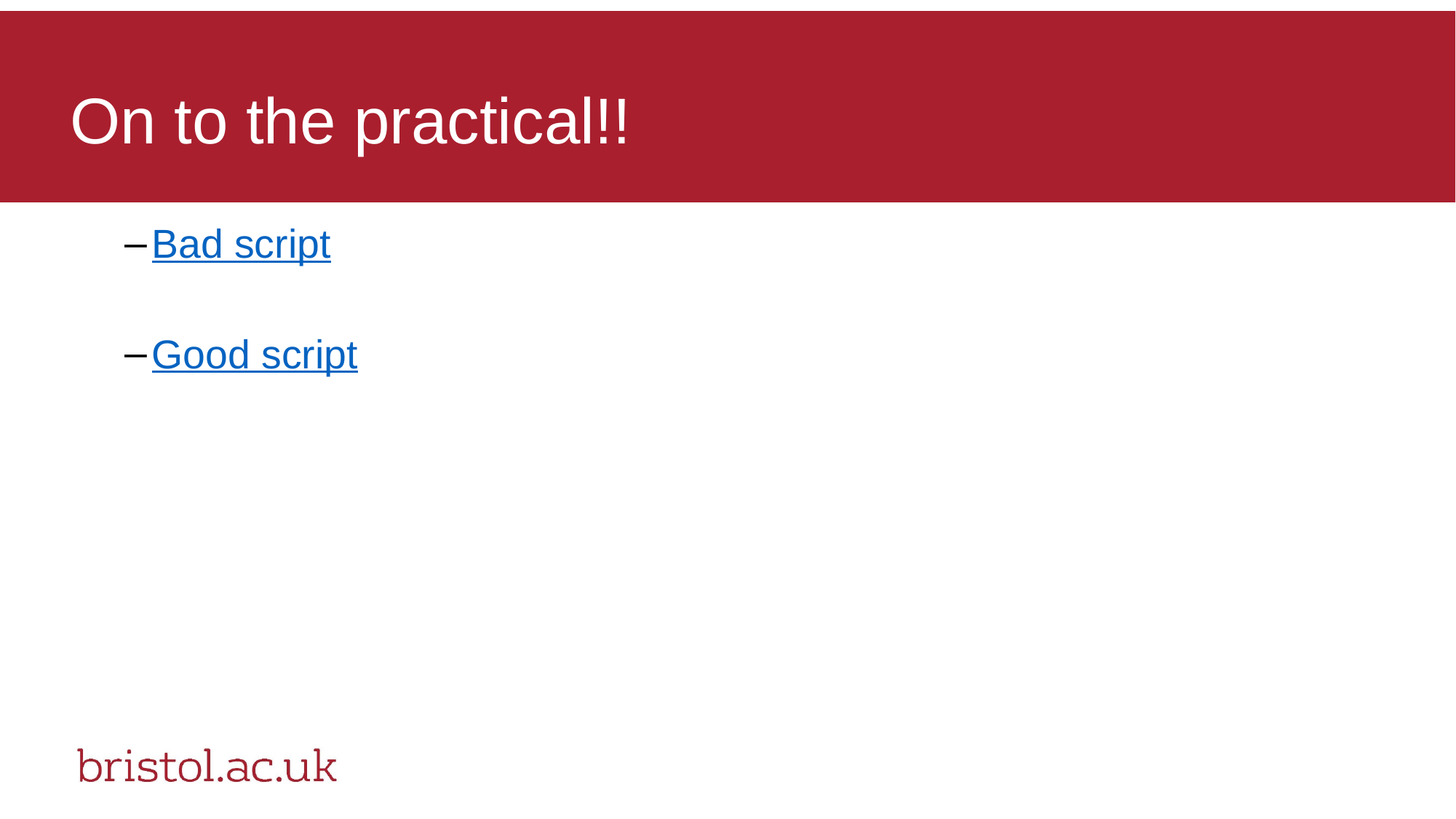

# On to the practical!!
Bad script

Good script